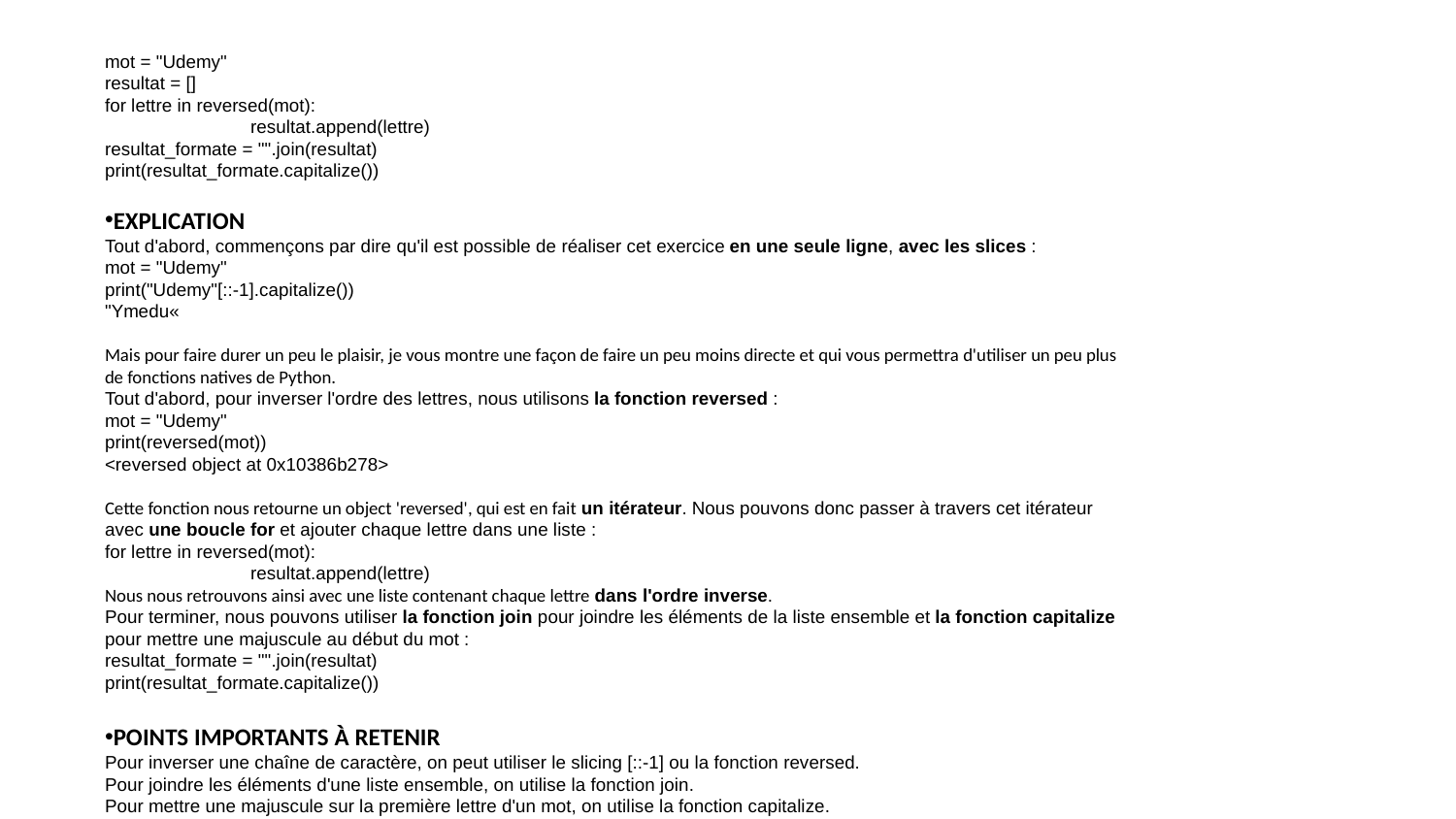

# Inverser les lettres d'un mot SOLUTION
mot = "Udemy"
resultat = []
for lettre in reversed(mot):
	resultat.append(lettre)
resultat_formate = "".join(resultat)
print(resultat_formate.capitalize())

EXPLICATION
Tout d'abord, commençons par dire qu'il est possible de réaliser cet exercice en une seule ligne, avec les slices :
mot = "Udemy"
print("Udemy"[::-1].capitalize())
"Ymedu«

Mais pour faire durer un peu le plaisir, je vous montre une façon de faire un peu moins directe et qui vous permettra d'utiliser un peu plus
de fonctions natives de Python.
Tout d'abord, pour inverser l'ordre des lettres, nous utilisons la fonction reversed :
mot = "Udemy"
print(reversed(mot))
<reversed object at 0x10386b278>

Cette fonction nous retourne un object 'reversed', qui est en fait un itérateur. Nous pouvons donc passer à travers cet itérateur
avec une boucle for et ajouter chaque lettre dans une liste :
for lettre in reversed(mot):
	resultat.append(lettre)
Nous nous retrouvons ainsi avec une liste contenant chaque lettre dans l'ordre inverse.
Pour terminer, nous pouvons utiliser la fonction join pour joindre les éléments de la liste ensemble et la fonction capitalize
pour mettre une majuscule au début du mot :
resultat_formate = "".join(resultat)
print(resultat_formate.capitalize())

POINTS IMPORTANTS À RETENIR
Pour inverser une chaîne de caractère, on peut utiliser le slicing [::-1] ou la fonction reversed.
Pour joindre les éléments d'une liste ensemble, on utilise la fonction join.
Pour mettre une majuscule sur la première lettre d'un mot, on utilise la fonction capitalize.